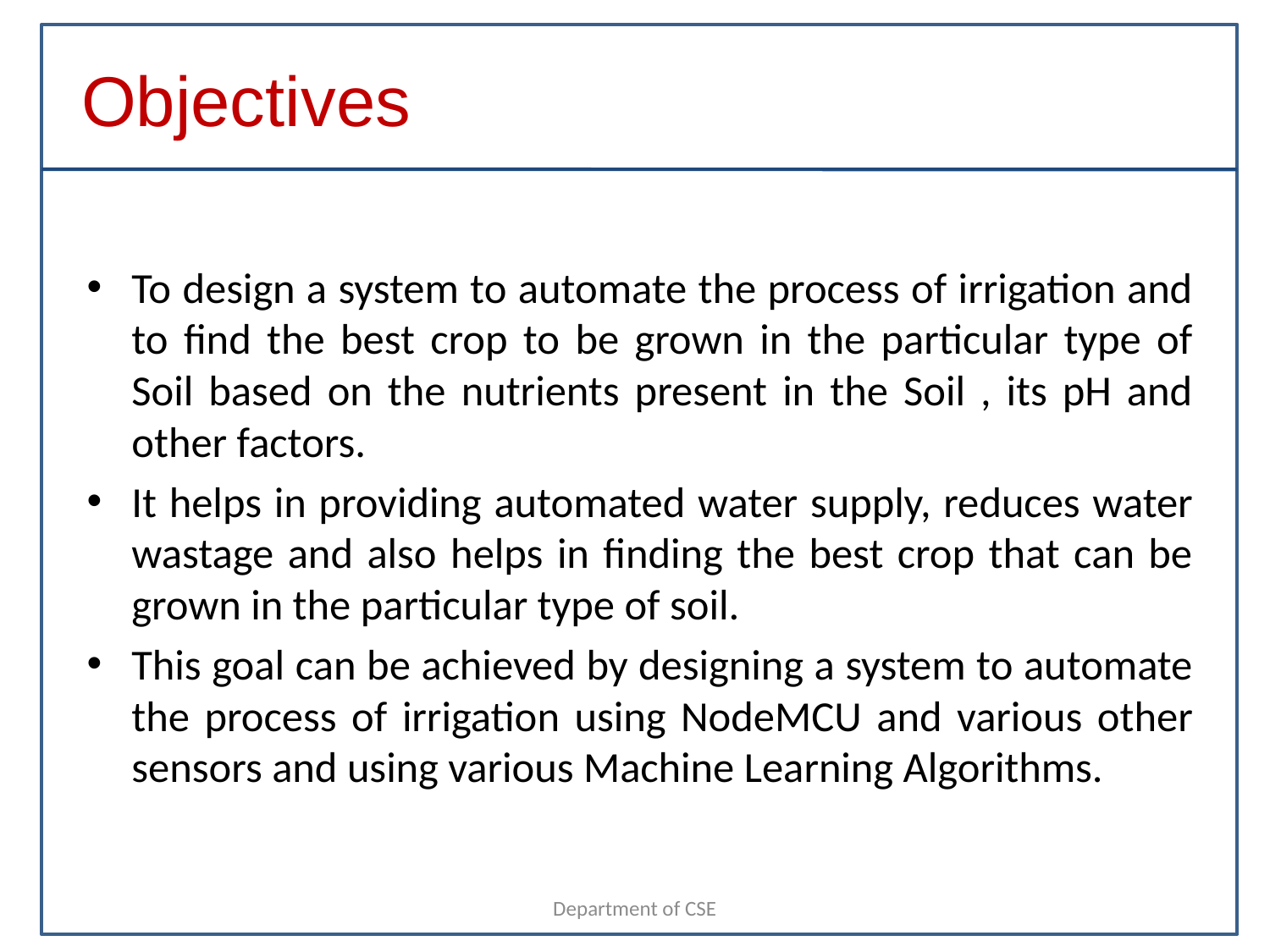

# Objectives
To design a system to automate the process of irrigation and to find the best crop to be grown in the particular type of Soil based on the nutrients present in the Soil , its pH and other factors.
It helps in providing automated water supply, reduces water wastage and also helps in finding the best crop that can be grown in the particular type of soil.
This goal can be achieved by designing a system to automate the process of irrigation using NodeMCU and various other sensors and using various Machine Learning Algorithms.

Department of CSE
5